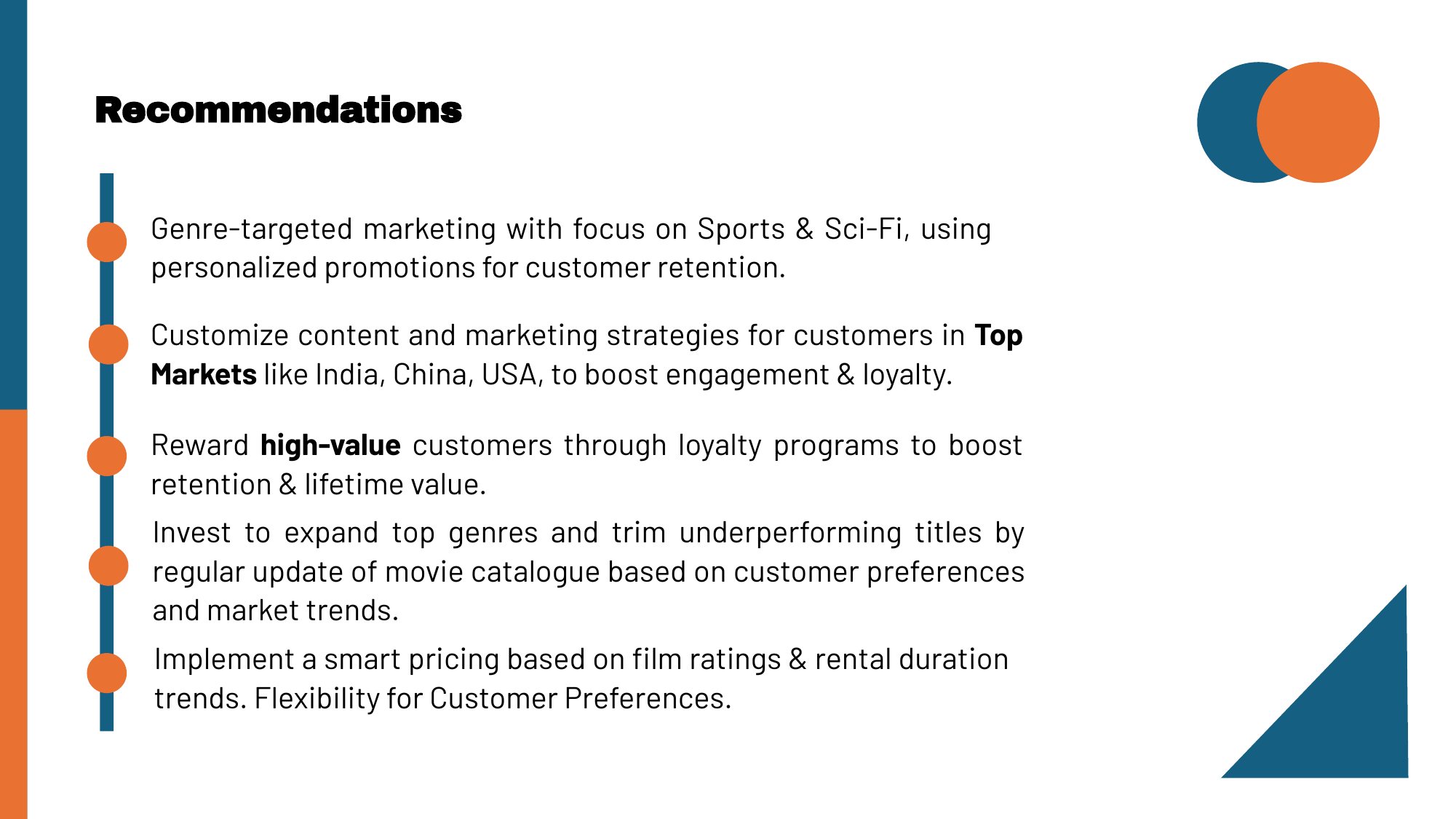

Recommendations

Genre-targeted marketing with focus on Sports & Sci-Fi, using personalized promotions for customer retention.

Customize content and marketing strategies for customers in Top Markets like India, China, USA, to boost engagement & loyalty.

Reward high-value customers through loyalty programs to boost retention & lifetime value.

Invest to expand top genres and trim underperforming titles by regular update of movie catalogue based on customer preferences and market trends.

Implement a smart pricing based on film ratings & rental duration trends. Flexibility for Customer Preferences.